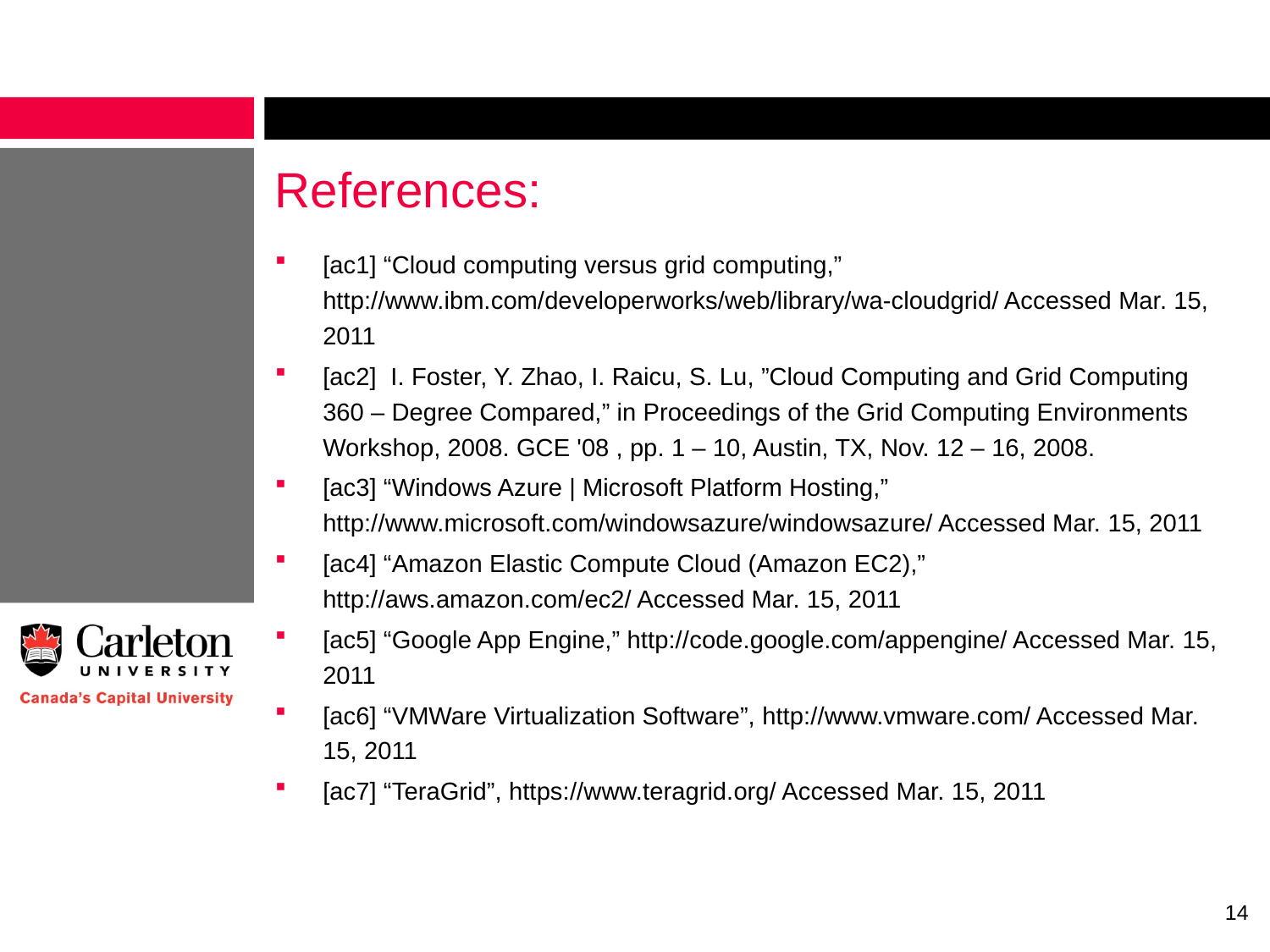

# References:
[ac1] “Cloud computing versus grid computing,” http://www.ibm.com/developerworks/web/library/wa-cloudgrid/ Accessed Mar. 15, 2011
[ac2]  I. Foster, Y. Zhao, I. Raicu, S. Lu, ”Cloud Computing and Grid Computing 360 – Degree Compared,” in Proceedings of the Grid Computing Environments Workshop, 2008. GCE '08 , pp. 1 – 10, Austin, TX, Nov. 12 – 16, 2008.
[ac3] “Windows Azure | Microsoft Platform Hosting,” http://www.microsoft.com/windowsazure/windowsazure/ Accessed Mar. 15, 2011
[ac4] “Amazon Elastic Compute Cloud (Amazon EC2),” http://aws.amazon.com/ec2/ Accessed Mar. 15, 2011
[ac5] “Google App Engine,” http://code.google.com/appengine/ Accessed Mar. 15, 2011
[ac6] “VMWare Virtualization Software”, http://www.vmware.com/ Accessed Mar. 15, 2011
[ac7] “TeraGrid”, https://www.teragrid.org/ Accessed Mar. 15, 2011
14